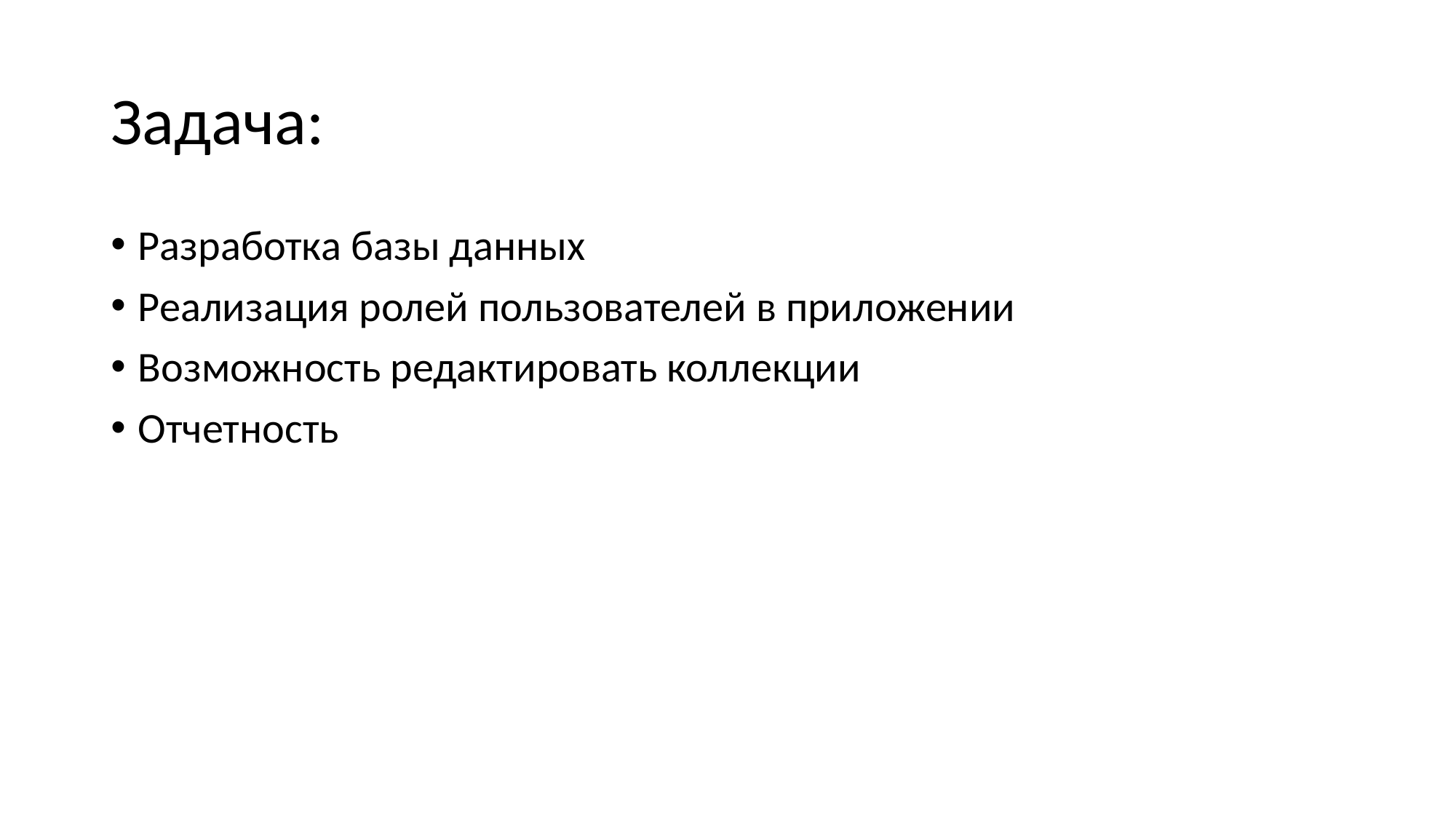

# Задача:
Разработка базы данных
Реализация ролей пользователей в приложении
Возможность редактировать коллекции
Отчетность